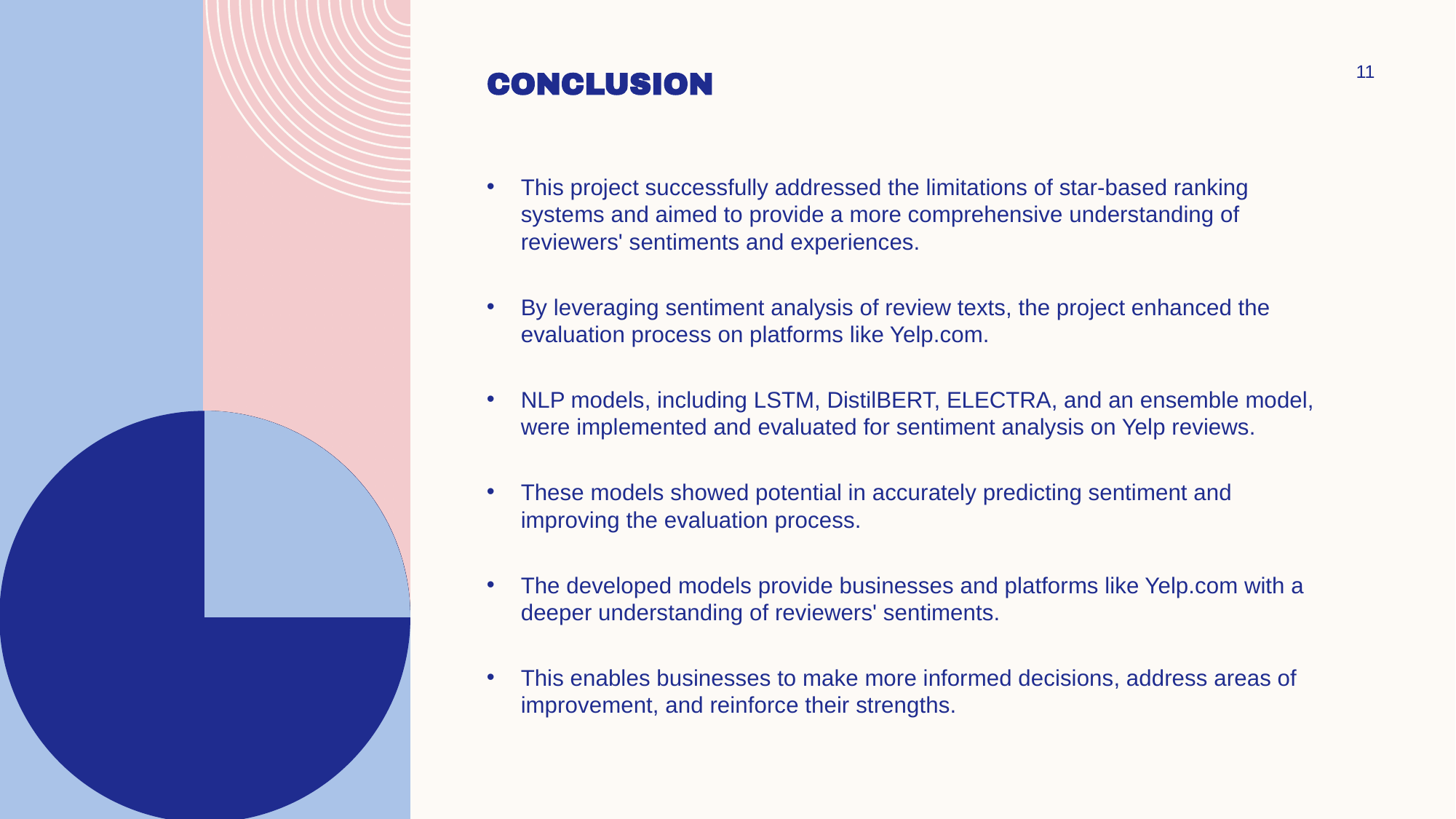

11
# Conclusion
This project successfully addressed the limitations of star-based ranking systems and aimed to provide a more comprehensive understanding of reviewers' sentiments and experiences.

By leveraging sentiment analysis of review texts, the project enhanced the evaluation process on platforms like Yelp.com.

NLP models, including LSTM, DistilBERT, ELECTRA, and an ensemble model, were implemented and evaluated for sentiment analysis on Yelp reviews.

These models showed potential in accurately predicting sentiment and improving the evaluation process.

The developed models provide businesses and platforms like Yelp.com with a deeper understanding of reviewers' sentiments.

This enables businesses to make more informed decisions, address areas of improvement, and reinforce their strengths.